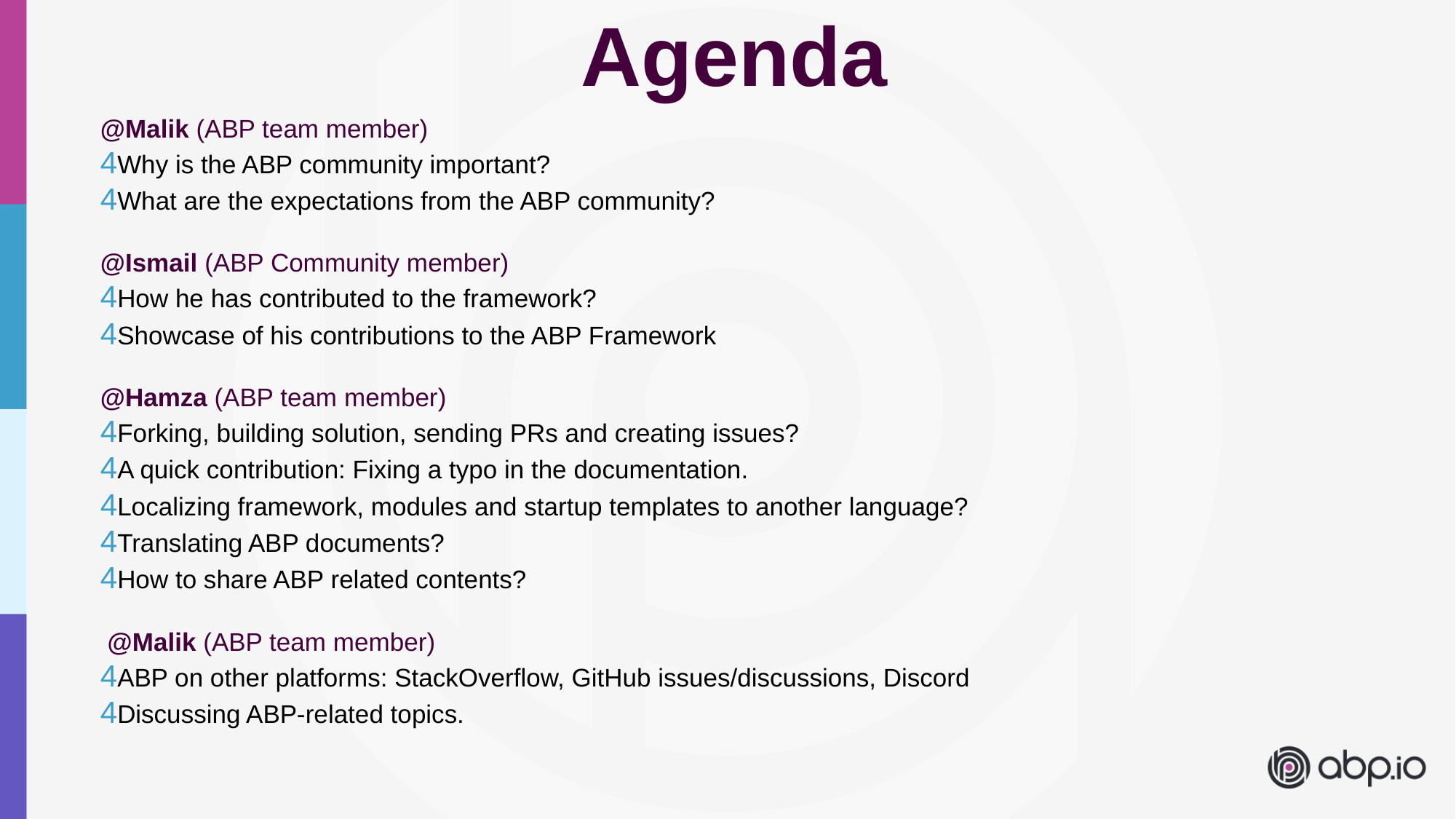

Agenda
@Malik (ABP team member)
4Why is the ABP community important?
4What are the expectations from the ABP community?

@Ismail (ABP Community member)
4How he has contributed to the framework?
4Showcase of his contributions to the ABP Framework

@Hamza (ABP team member)
4Forking, building solution, sending PRs and creating issues?
4A quick contribution: Fixing a typo in the documentation.
4Localizing framework, modules and startup templates to another language?
4Translating ABP documents?
4How to share ABP related contents?

 @Malik (ABP team member)
4ABP on other platforms: StackOverflow, GitHub issues/discussions, Discord
4Discussing ABP-related topics.